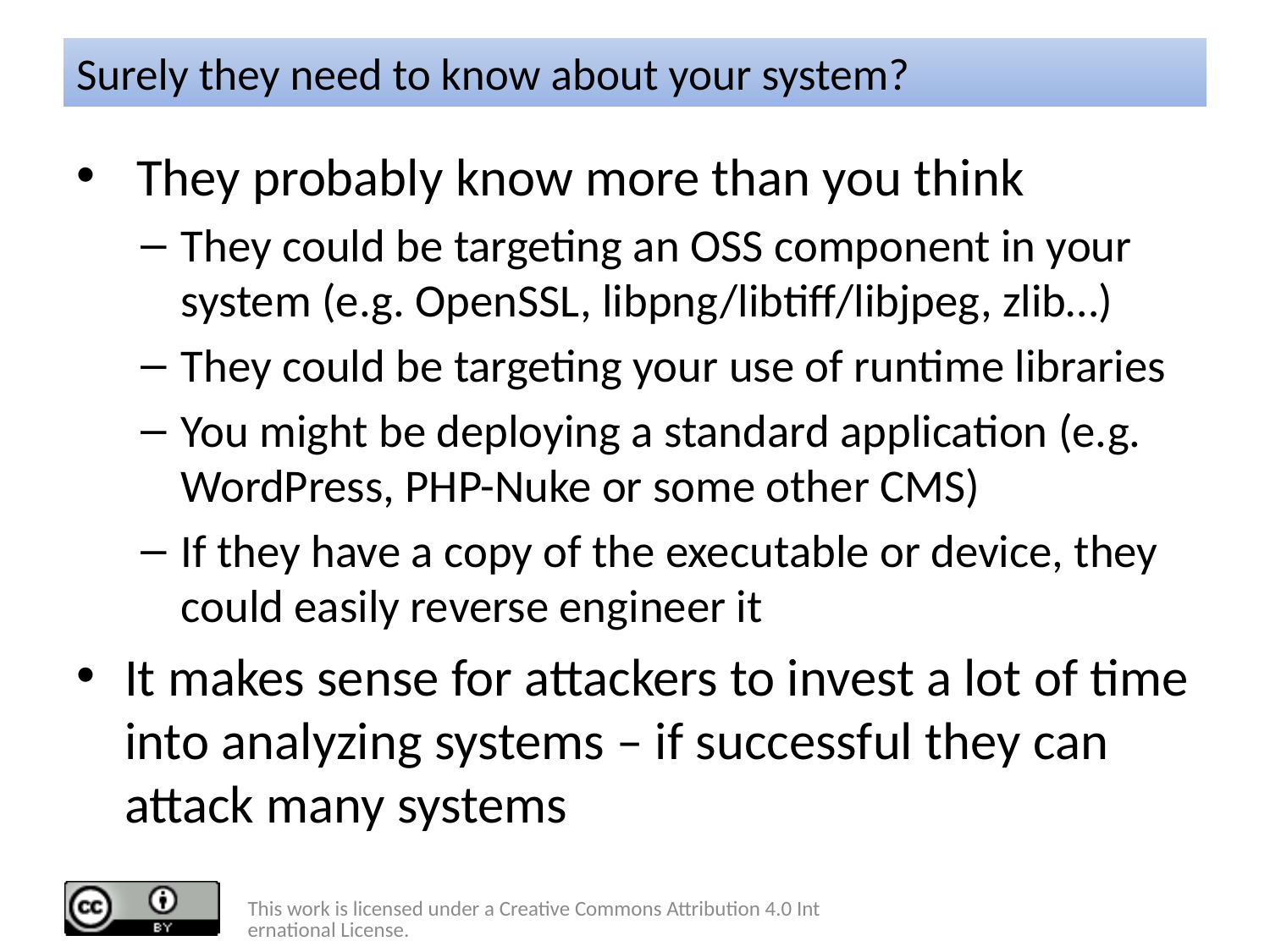

# Surely they need to know about your system?
 They probably know more than you think
They could be targeting an OSS component in your system (e.g. OpenSSL, libpng/libtiff/libjpeg, zlib…)
They could be targeting your use of runtime libraries
You might be deploying a standard application (e.g. WordPress, PHP-Nuke or some other CMS)
If they have a copy of the executable or device, they could easily reverse engineer it
It makes sense for attackers to invest a lot of time into analyzing systems – if successful they can attack many systems
This work is licensed under a Creative Commons Attribution 4.0 International License.